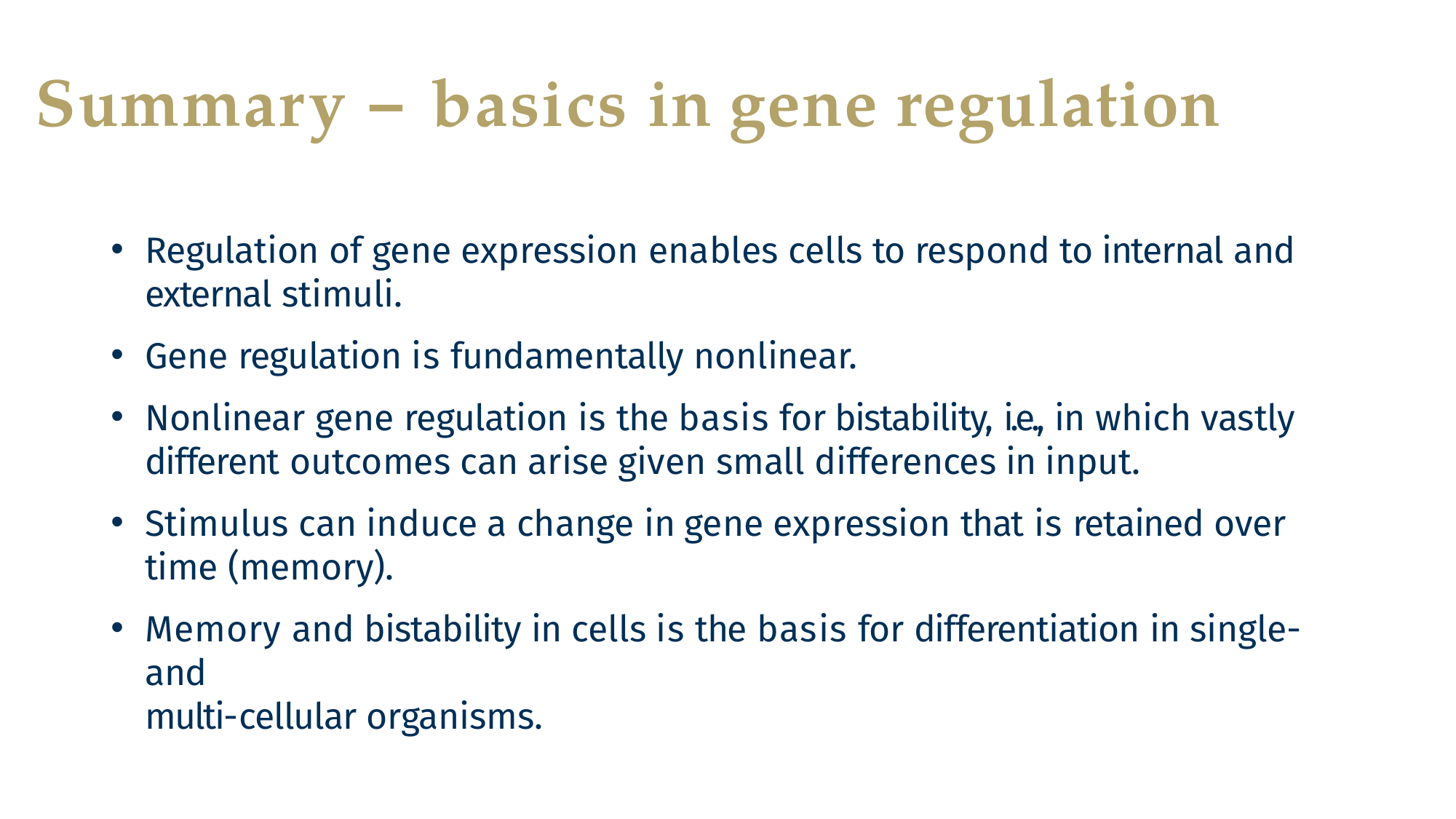

# Summary – basics in gene regulation
Regulation of gene expression enables cells to respond to internal and
external stimuli.
Gene regulation is fundamentally nonlinear.
Nonlinear gene regulation is the basis for bistability, i.e., in which vastly
different outcomes can arise given small differences in input.
Stimulus can induce a change in gene expression that is retained over time (memory).
Memory and bistability in cells is the basis for differentiation in single- and
multi-cellular organisms.